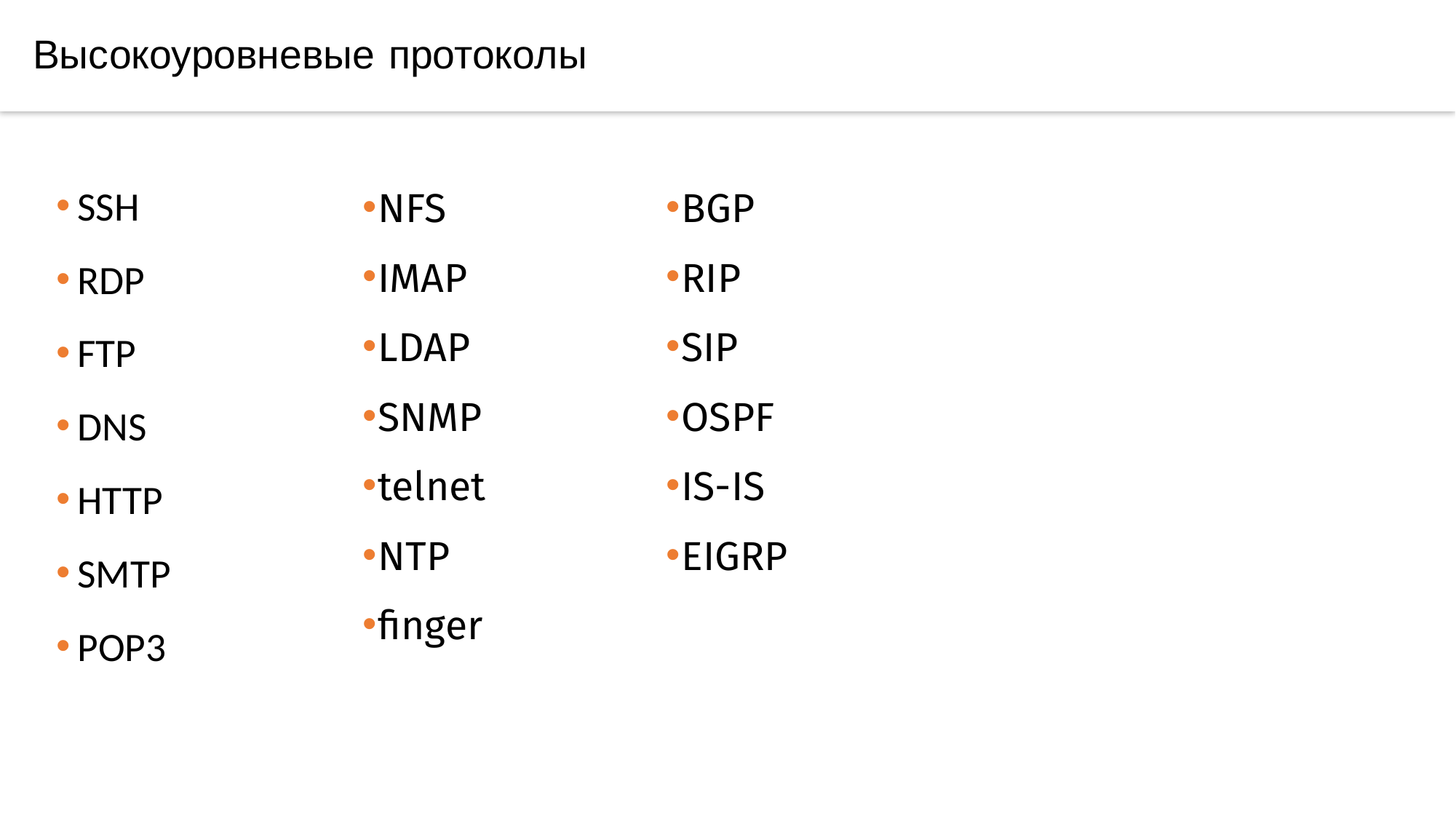

Высокоуровневые протоколы
SSH
RDP
FTP
DNS
HTTP
SMTP
POP3
NFS
IMAP
LDAP
SNMP
telnet
NTP
finger
BGP
RIP
SIP
OSPF
IS-IS
EIGRP